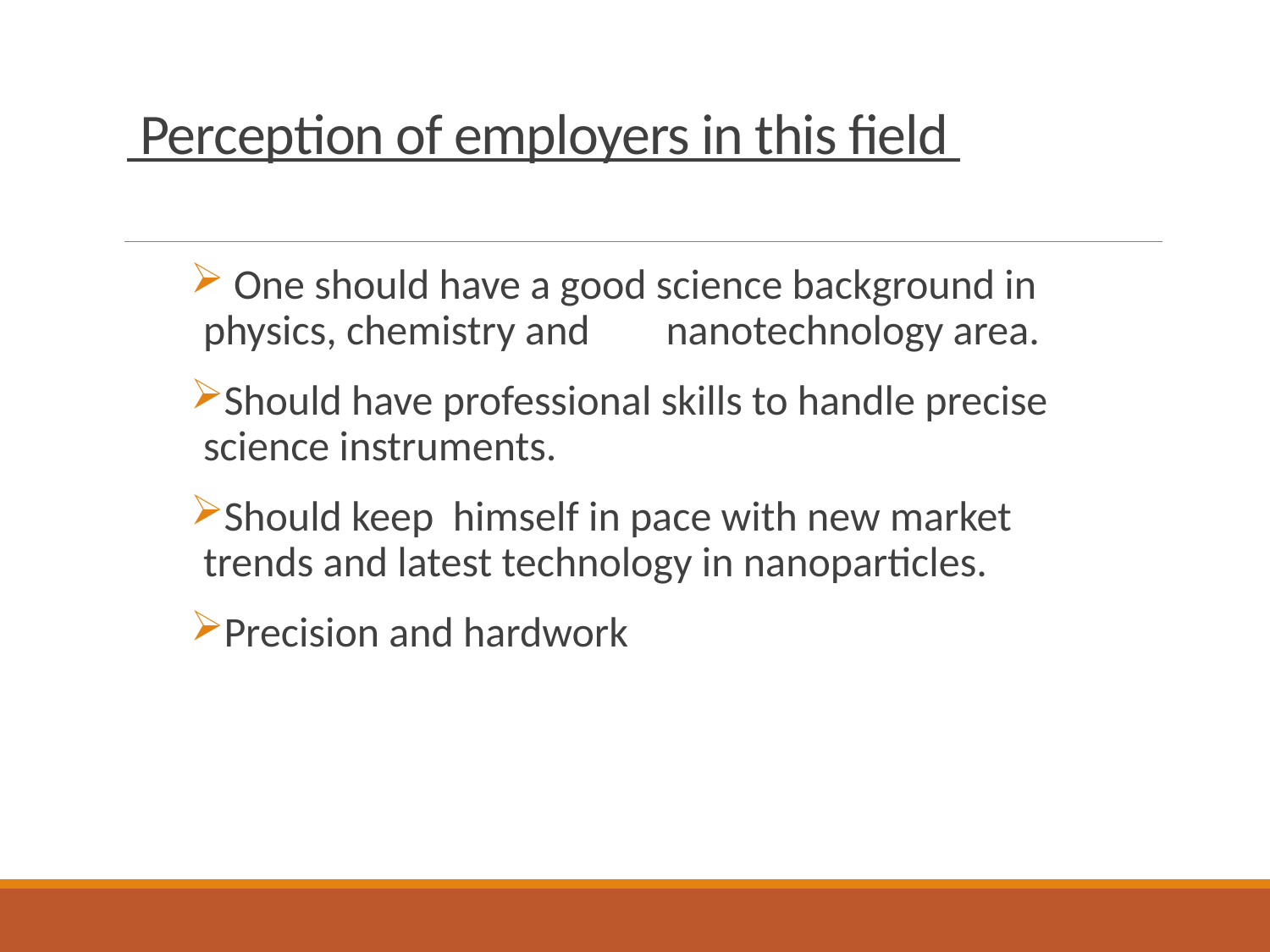

# Perception of employers in this field
 One should have a good science background in physics, chemistry and        nanotechnology area.
Should have professional skills to handle precise science instruments.
Should keep  himself in pace with new market trends and latest technology in nanoparticles.
Precision and hardwork